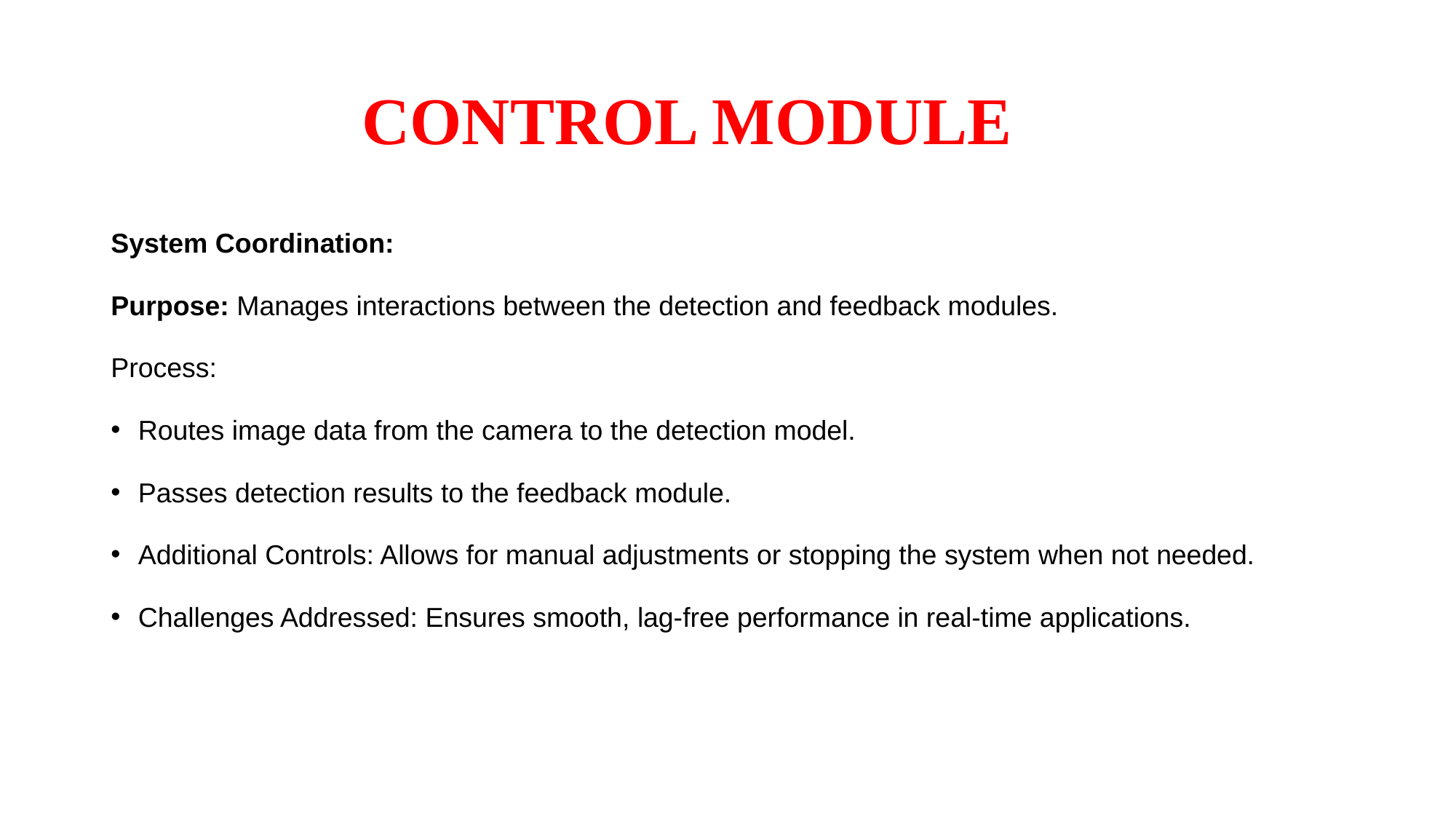

# CONTROL MODULE
System Coordination:
Purpose: Manages interactions between the detection and feedback modules.
Process:
Routes image data from the camera to the detection model.
Passes detection results to the feedback module.
Additional Controls: Allows for manual adjustments or stopping the system when not needed.
Challenges Addressed: Ensures smooth, lag-free performance in real-time applications.